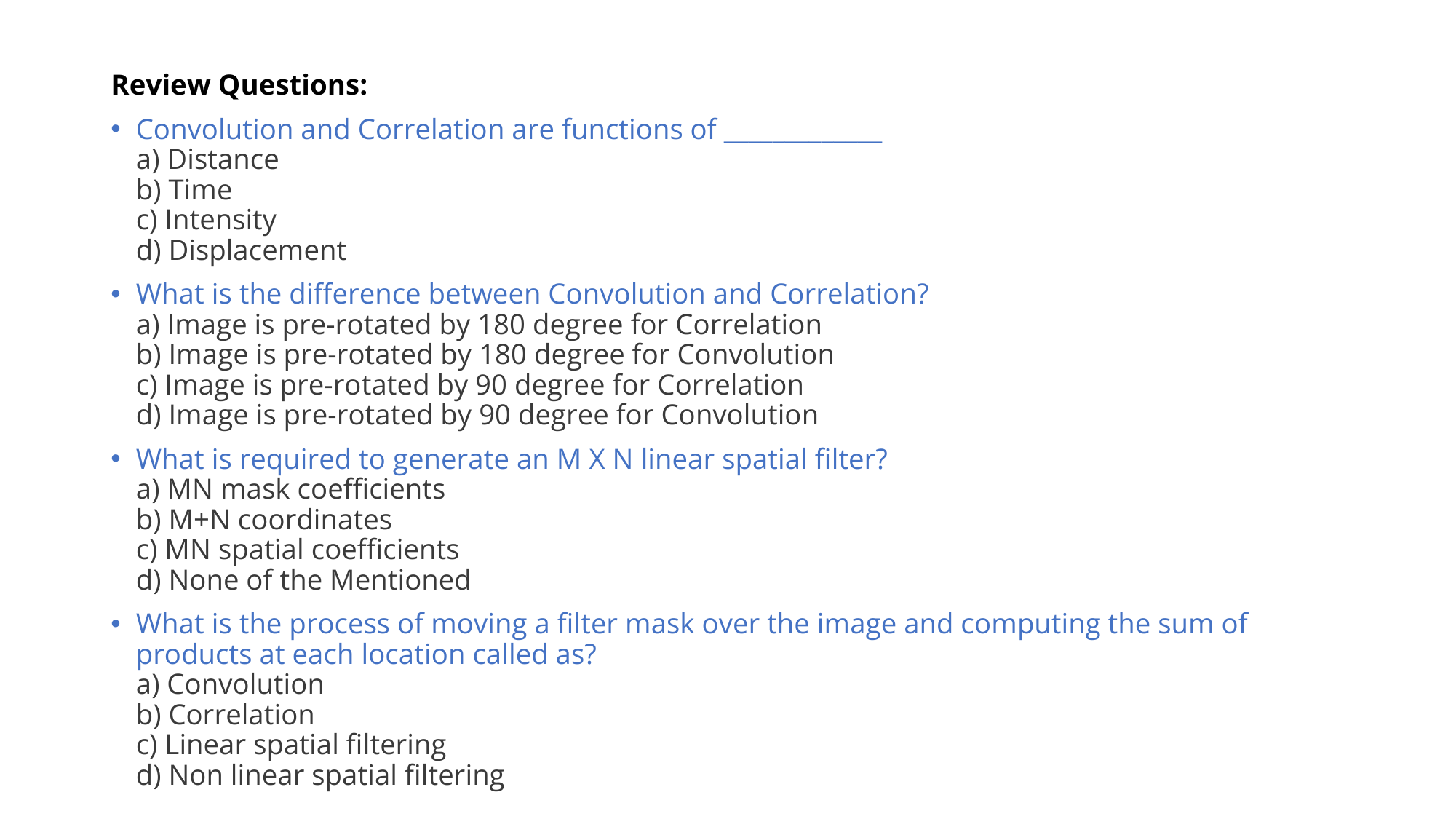

Review Questions:
Convolution and Correlation are functions of _____________
a) Distance
b) Time
c) Intensity
d) Displacement
What is the difference between Convolution and Correlation?
a) Image is pre-rotated by 180 degree for Correlation
b) Image is pre-rotated by 180 degree for Convolution
c) Image is pre-rotated by 90 degree for Correlation
d) Image is pre-rotated by 90 degree for Convolution
What is required to generate an M X N linear spatial filter?
a) MN mask coefficients
b) M+N coordinates
c) MN spatial coefficients
d) None of the Mentioned
What is the process of moving a filter mask over the image and computing the sum of products at each location called as?
a) Convolution
b) Correlation
c) Linear spatial filtering
d) Non linear spatial filtering